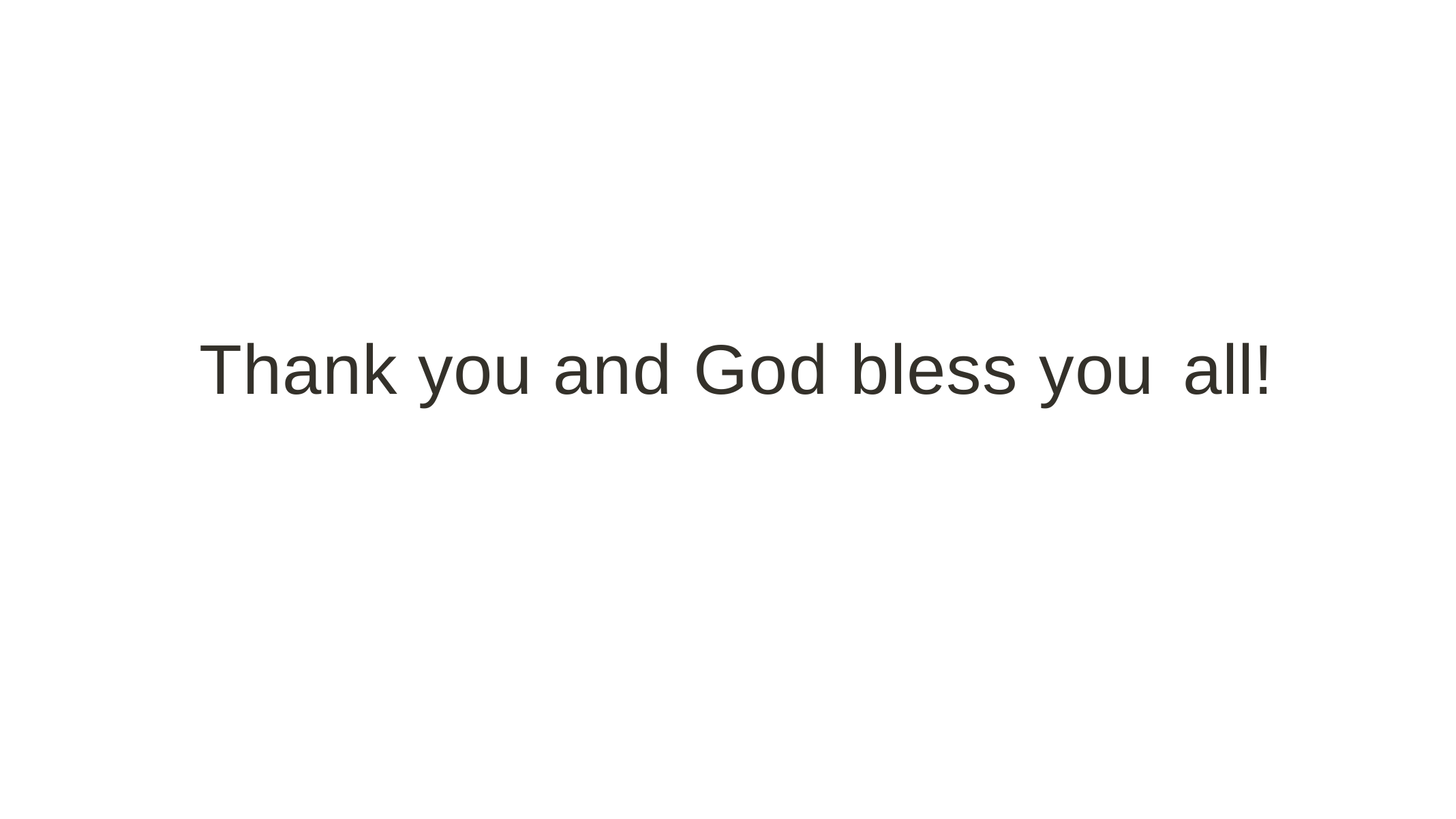

Thank you and God bless you all!